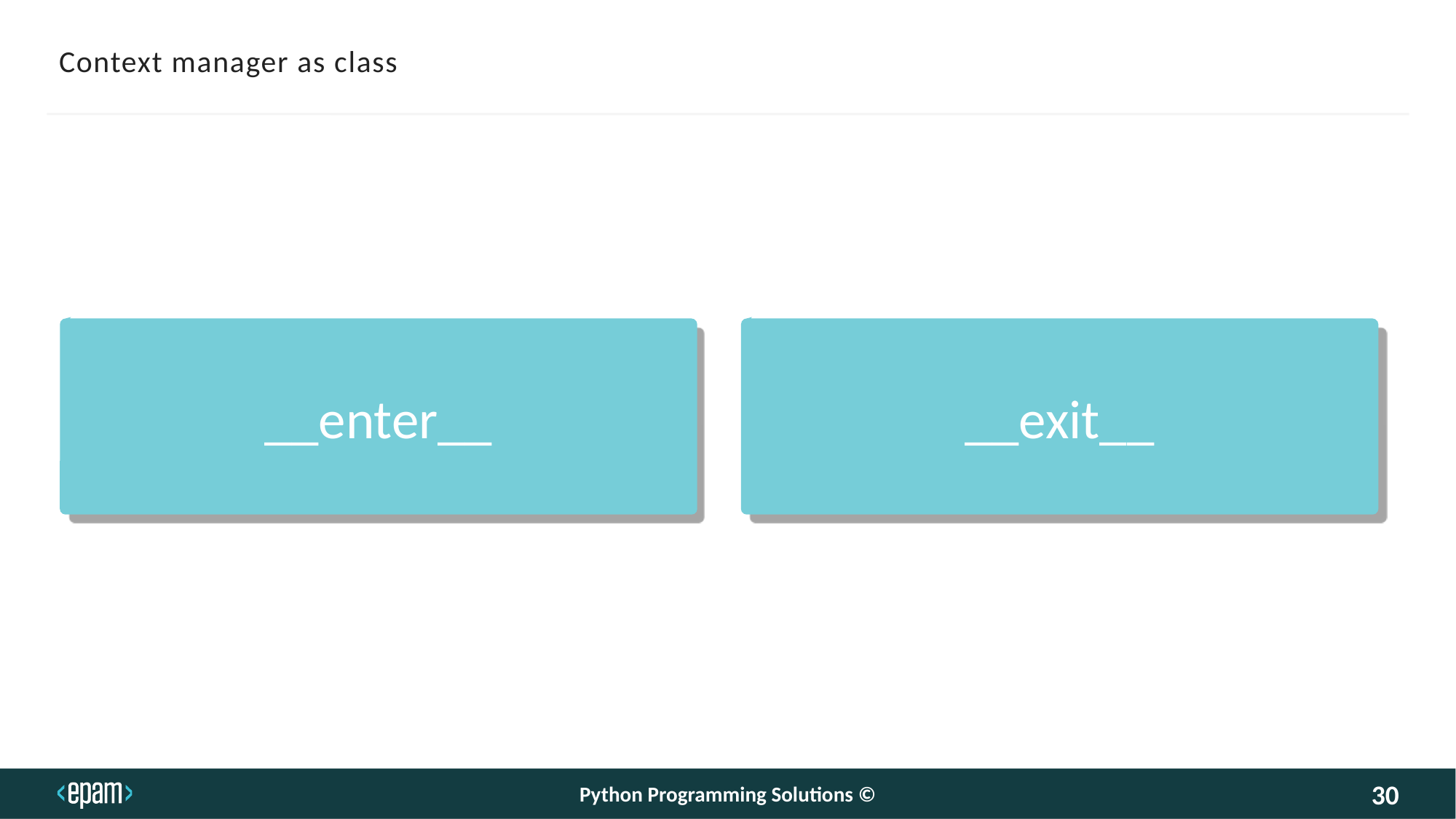

Context manager as class
__enter__
__exit__
Python Programming Solutions ©
30